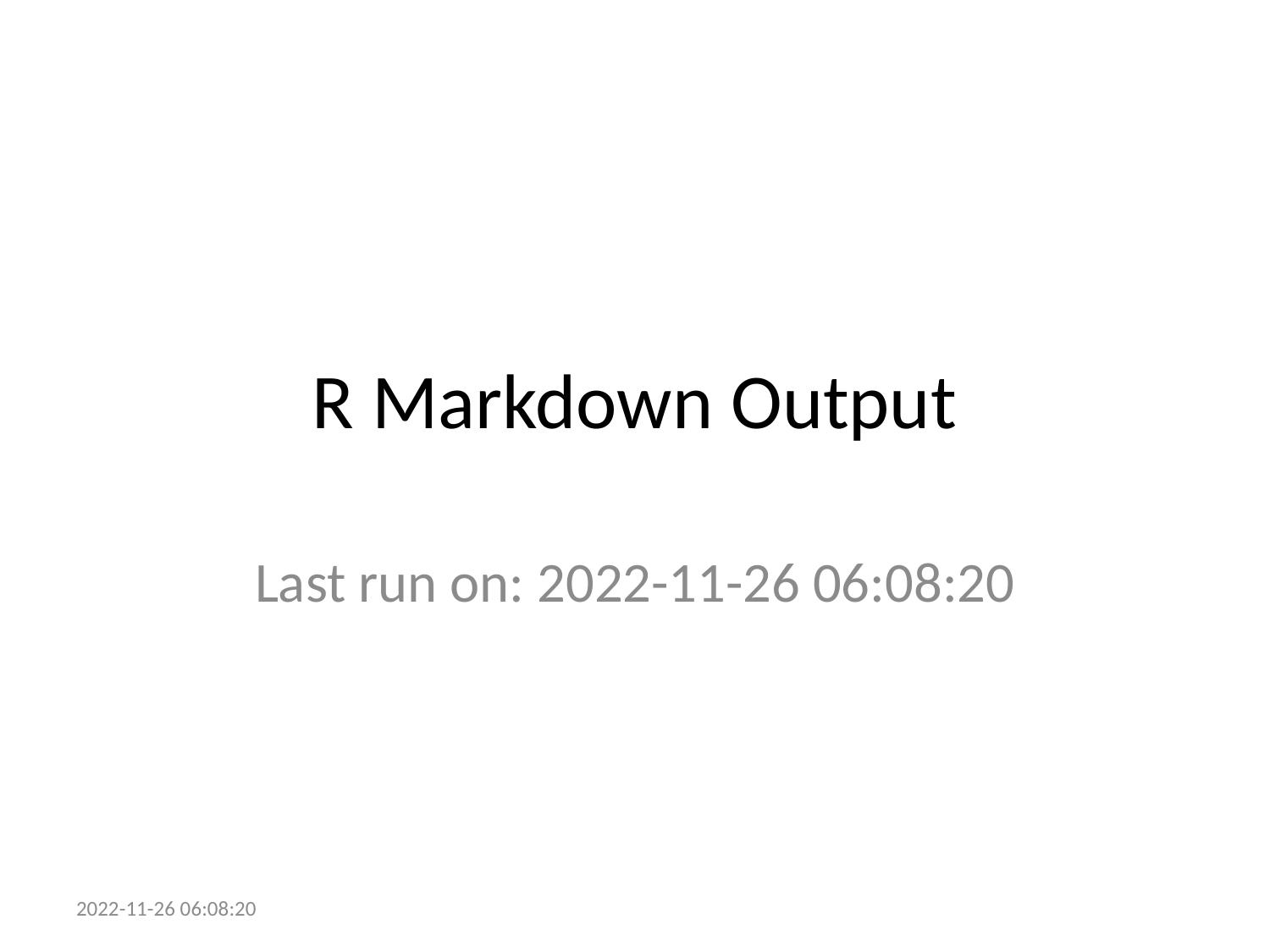

# R Markdown Output
Last run on: 2022-11-26 06:08:20
2022-11-26 06:08:20